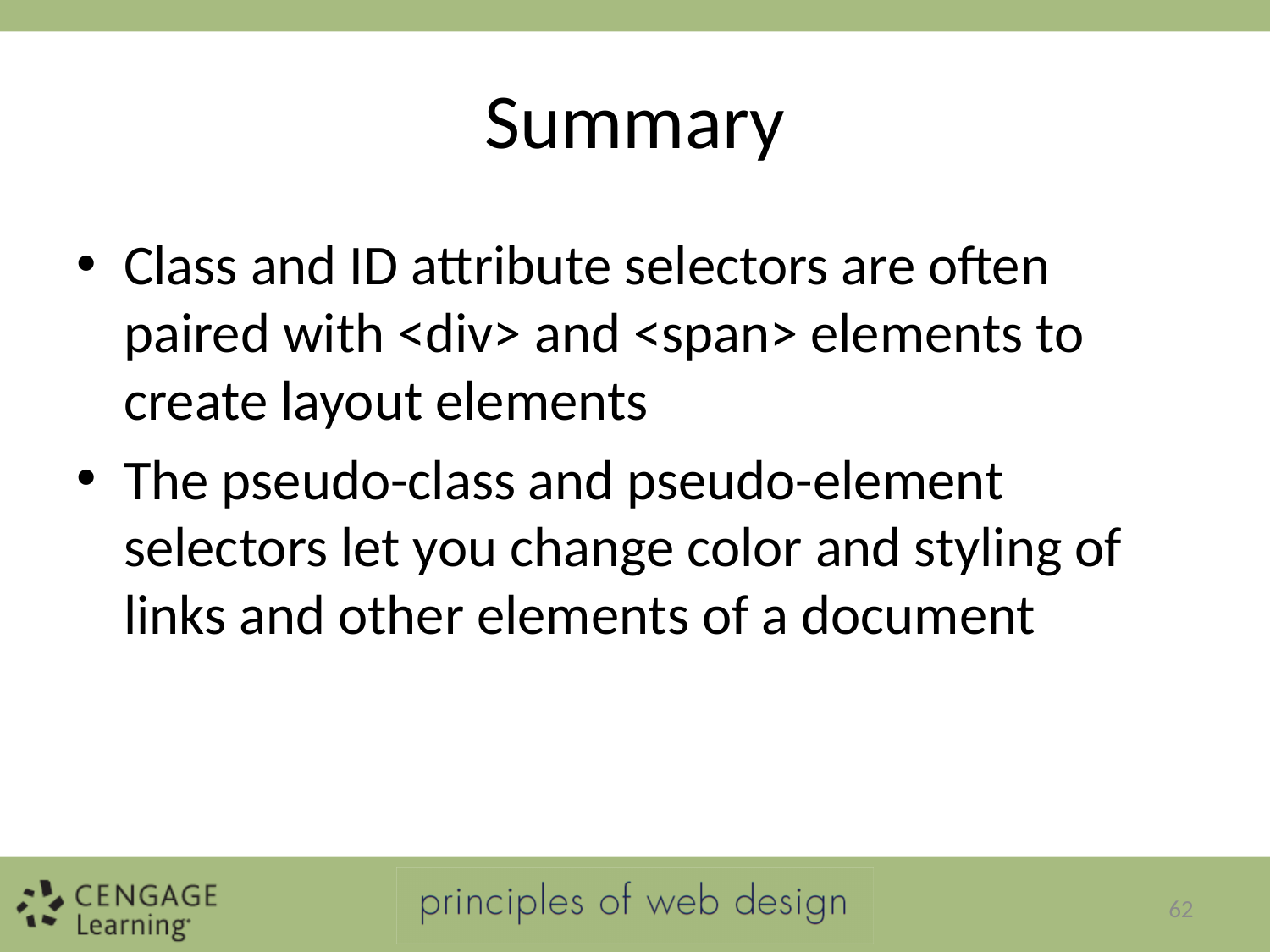

# Summary
Class and ID attribute selectors are often paired with <div> and <span> elements to create layout elements
The pseudo-class and pseudo-element selectors let you change color and styling of links and other elements of a document

62